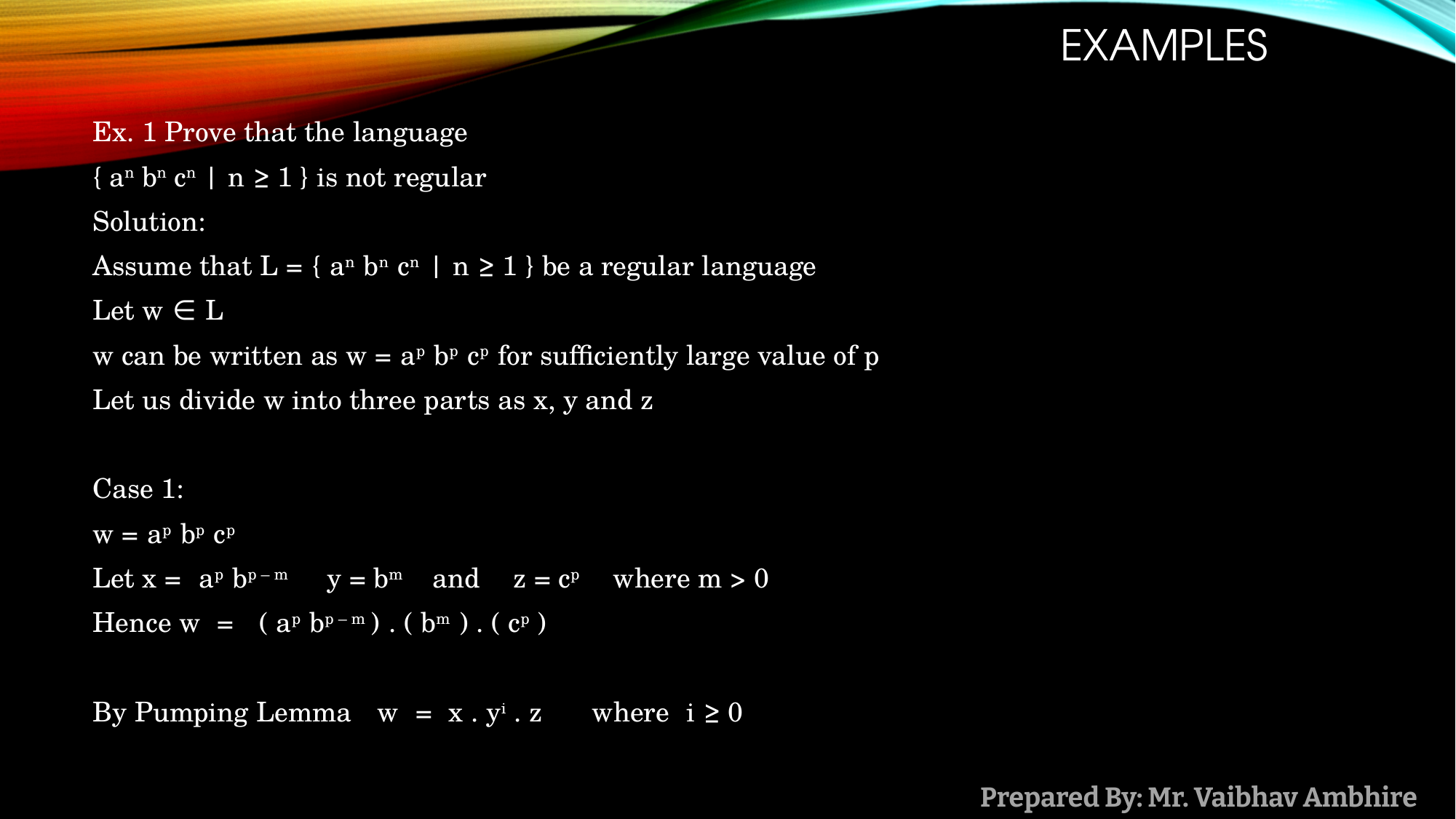

# Examples
Ex. 1 Prove that the language
{ an bn cn | n ≥ 1 } is not regular
Solution:
Assume that L = { an bn cn | n ≥ 1 } be a regular language
Let w ∈ L
w can be written as w = ap bp cp  for sufficiently large value of p
Let us divide w into three parts as x, y and z

Case 1:
w = ap bp cp
Let x =  ap bp – m     y = bm      and    z = cp    where m > 0
Hence w  =   ( ap bp – m ) . ( bm  ) . ( cp )

By Pumping Lemma   w  =  x . yi . z      where  i ≥ 0